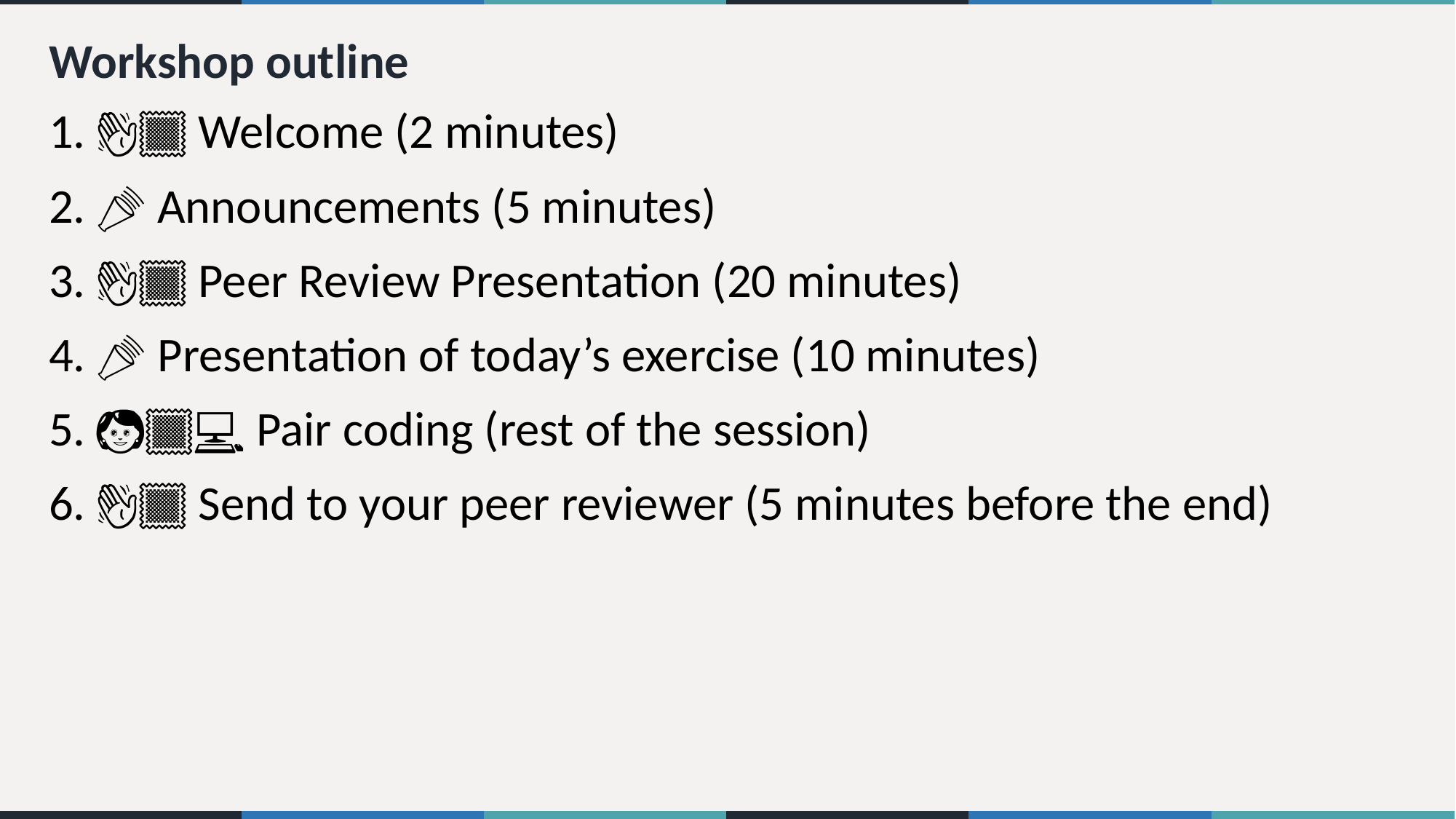

# Workshop outline
1. 👋🏽 Welcome (2 minutes)
2. 📣 Announcements (5 minutes)
3. 👋🏽 Peer Review Presentation (20 minutes)
4. 📣 Presentation of today’s exercise (10 minutes)
5. 👩🏽‍💻 Pair coding (rest of the session)
6. 👋🏽 Send to your peer reviewer (5 minutes before the end)